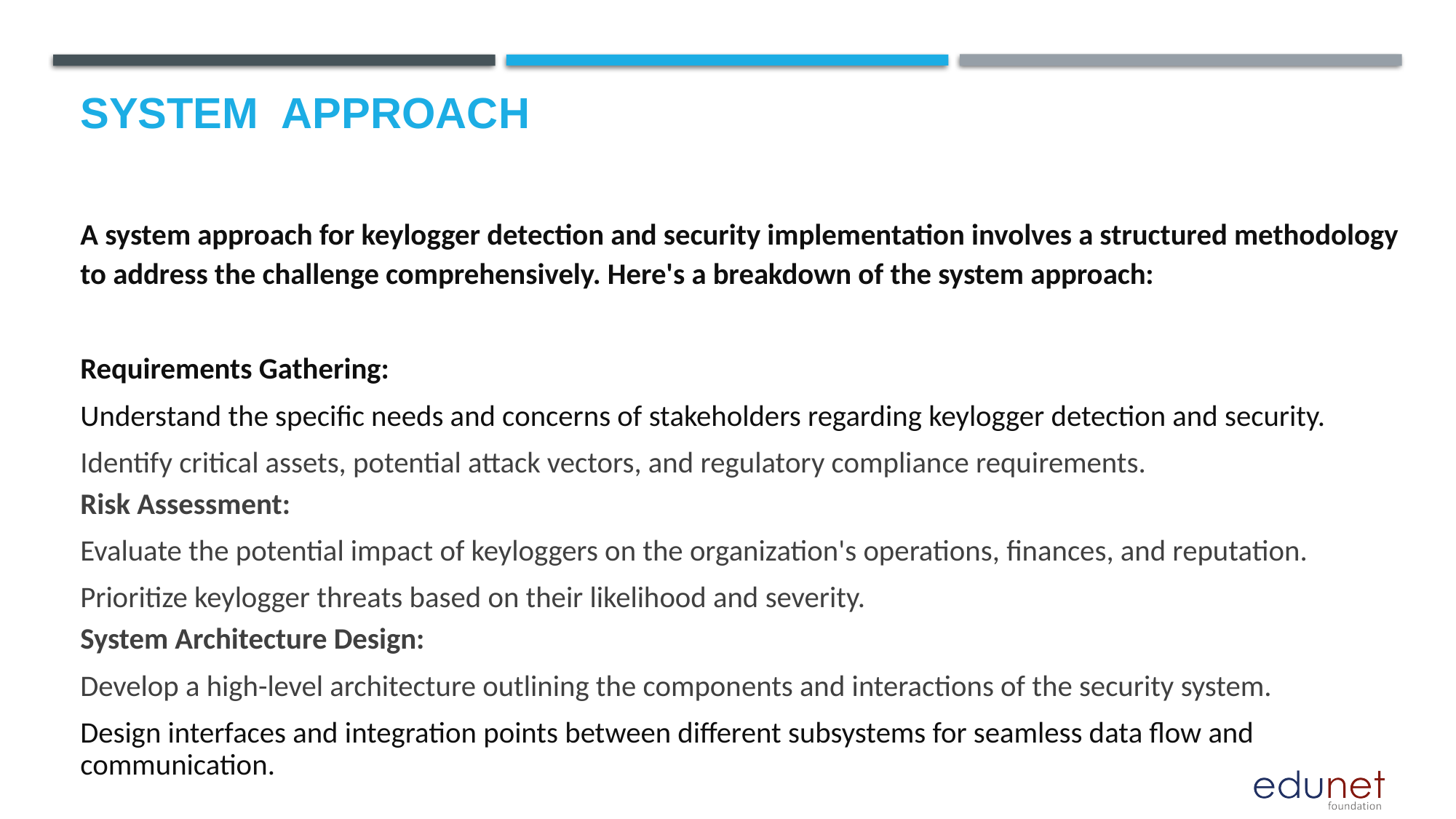

# System  Approach

A system approach for keylogger detection and security implementation involves a structured methodology to address the challenge comprehensively. Here's a breakdown of the system approach:

Requirements Gathering:
Understand the specific needs and concerns of stakeholders regarding keylogger detection and security.
Identify critical assets, potential attack vectors, and regulatory compliance requirements.
Risk Assessment:
Evaluate the potential impact of keyloggers on the organization's operations, finances, and reputation.
Prioritize keylogger threats based on their likelihood and severity.
System Architecture Design:
Develop a high-level architecture outlining the components and interactions of the security system.
Design interfaces and integration points between different subsystems for seamless data flow and communication.